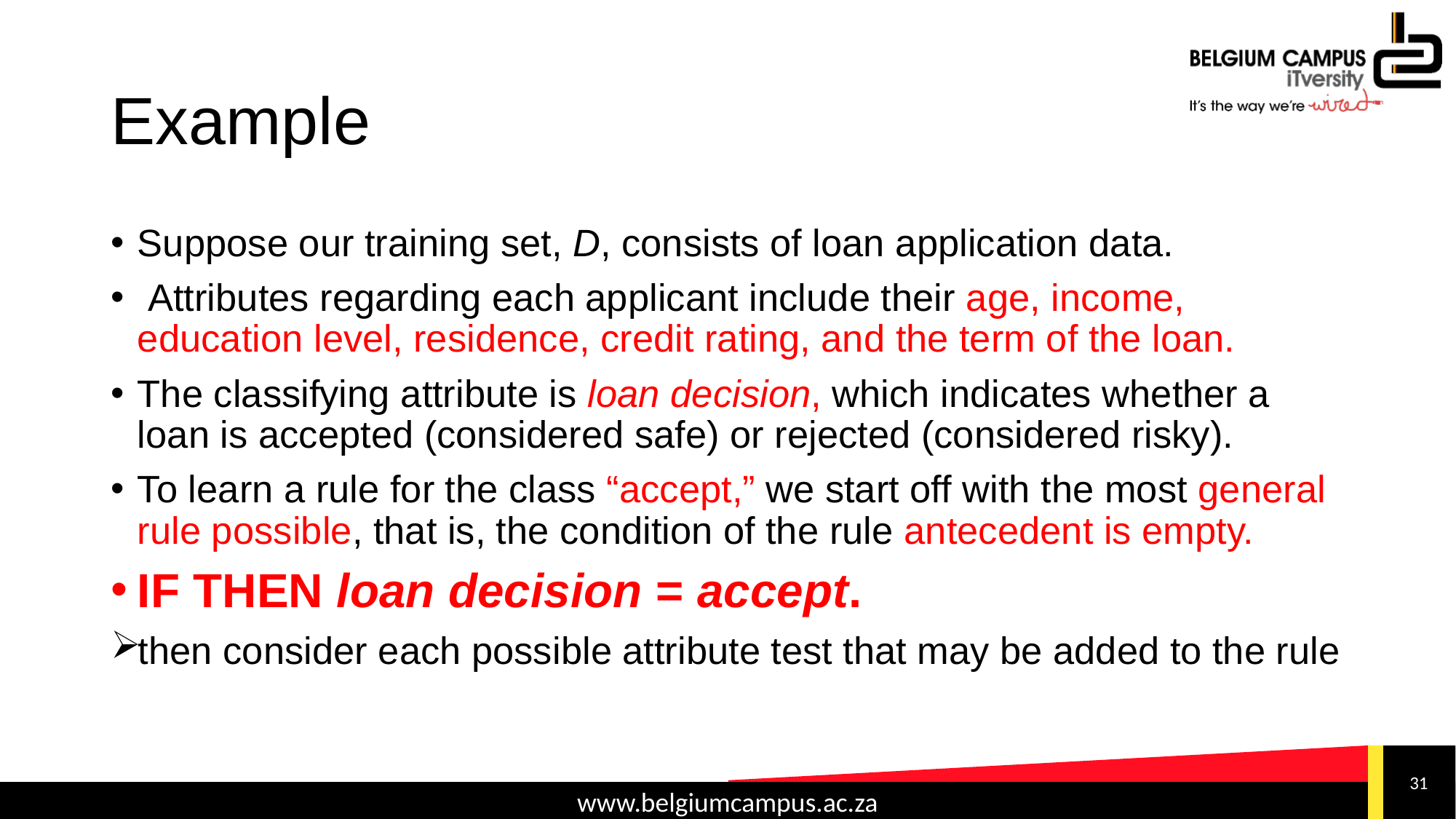

# Example
Suppose our training set, D, consists of loan application data.
 Attributes regarding each applicant include their age, income, education level, residence, credit rating, and the term of the loan.
The classifying attribute is loan decision, which indicates whether a loan is accepted (considered safe) or rejected (considered risky).
To learn a rule for the class “accept,” we start off with the most general rule possible, that is, the condition of the rule antecedent is empty.
IF THEN loan decision = accept.
then consider each possible attribute test that may be added to the rule